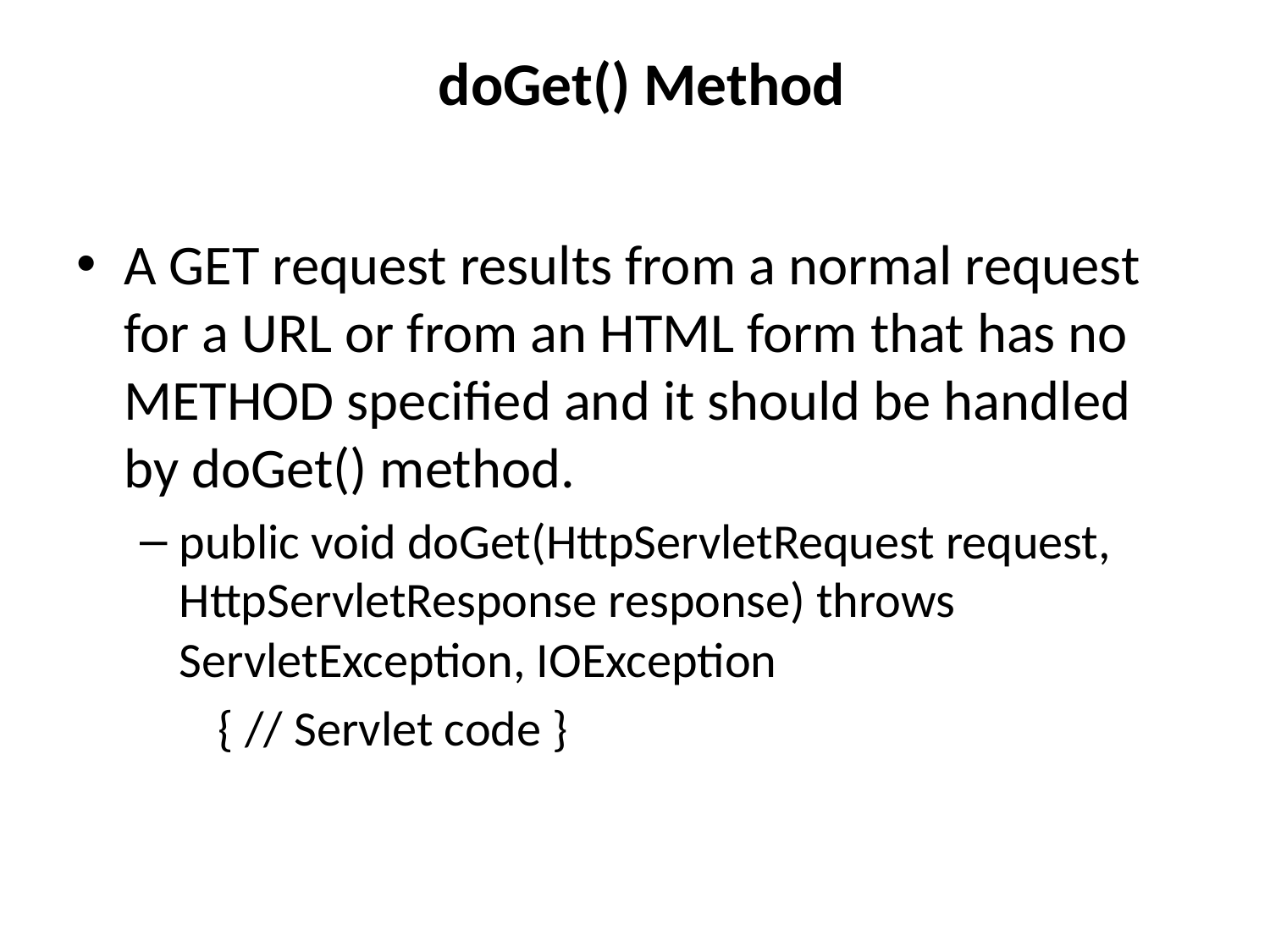

# doGet() Method
A GET request results from a normal request for a URL or from an HTML form that has no METHOD specified and it should be handled by doGet() method.
public void doGet(HttpServletRequest request, HttpServletResponse response) throws ServletException, IOException
       { // Servlet code }